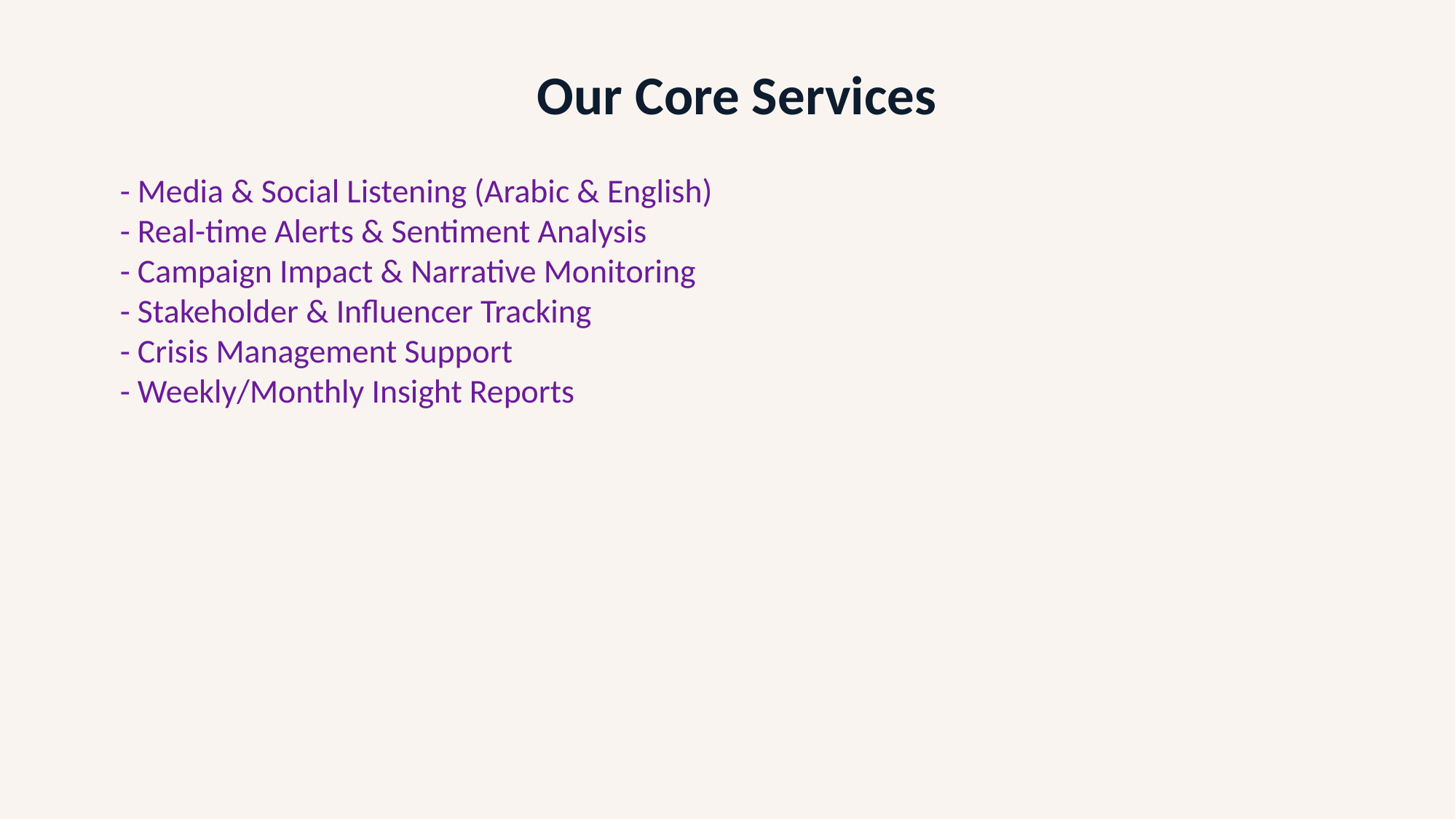

Our Core Services
- Media & Social Listening (Arabic & English)
- Real-time Alerts & Sentiment Analysis
- Campaign Impact & Narrative Monitoring
- Stakeholder & Influencer Tracking
- Crisis Management Support
- Weekly/Monthly Insight Reports